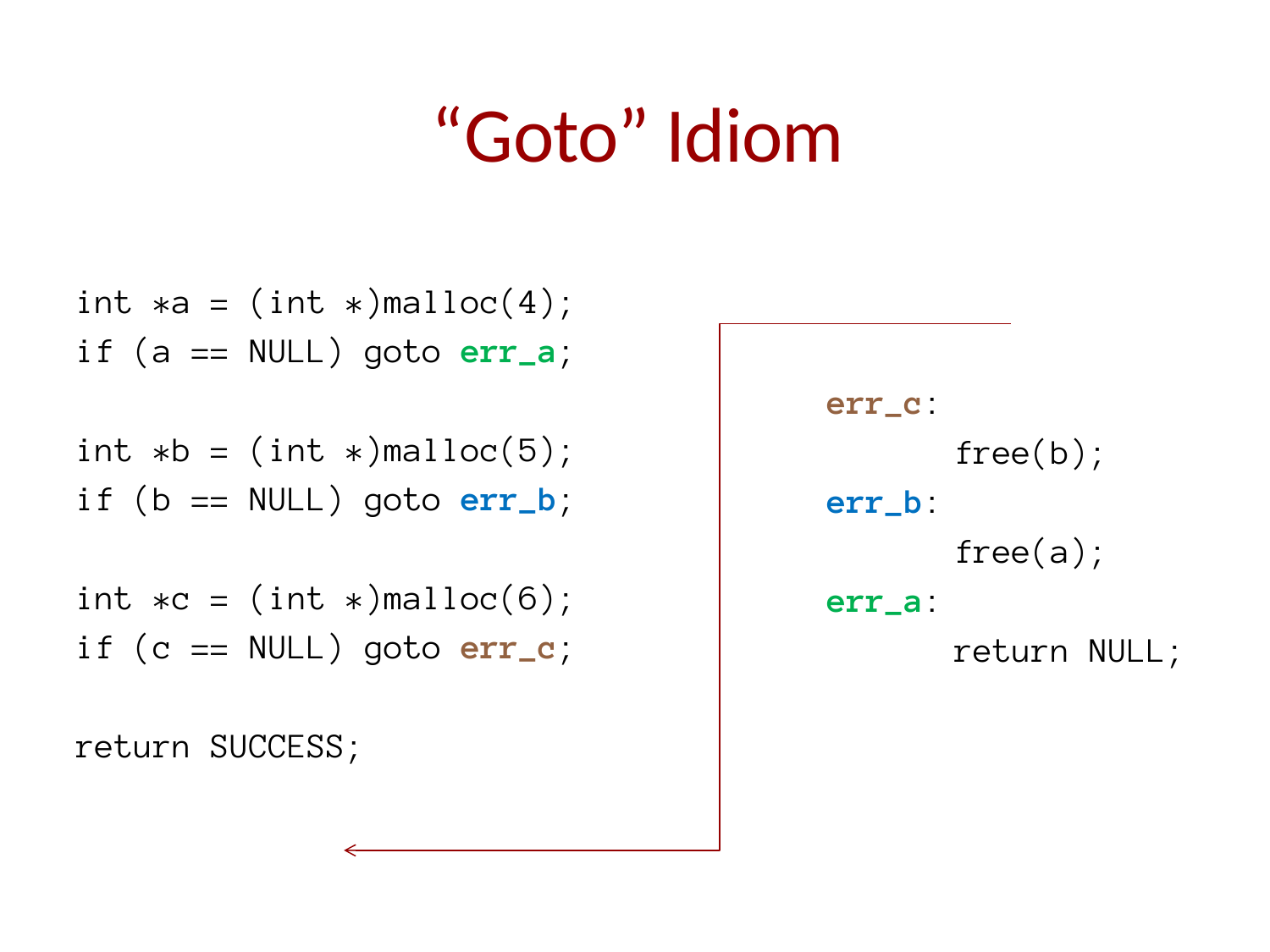

# “Goto” Idiom

int *a = (int *)malloc(4);
if (a == NULL) goto err_a;

int *b = (int *)malloc(5);
if (b == NULL) goto err_b;

int *c = (int *)malloc(6);
if (c == NULL) goto err_c;

return SUCCESS;

err_c:
	free(b);
err_b:
	free(a);
err_a:
	return NULL;